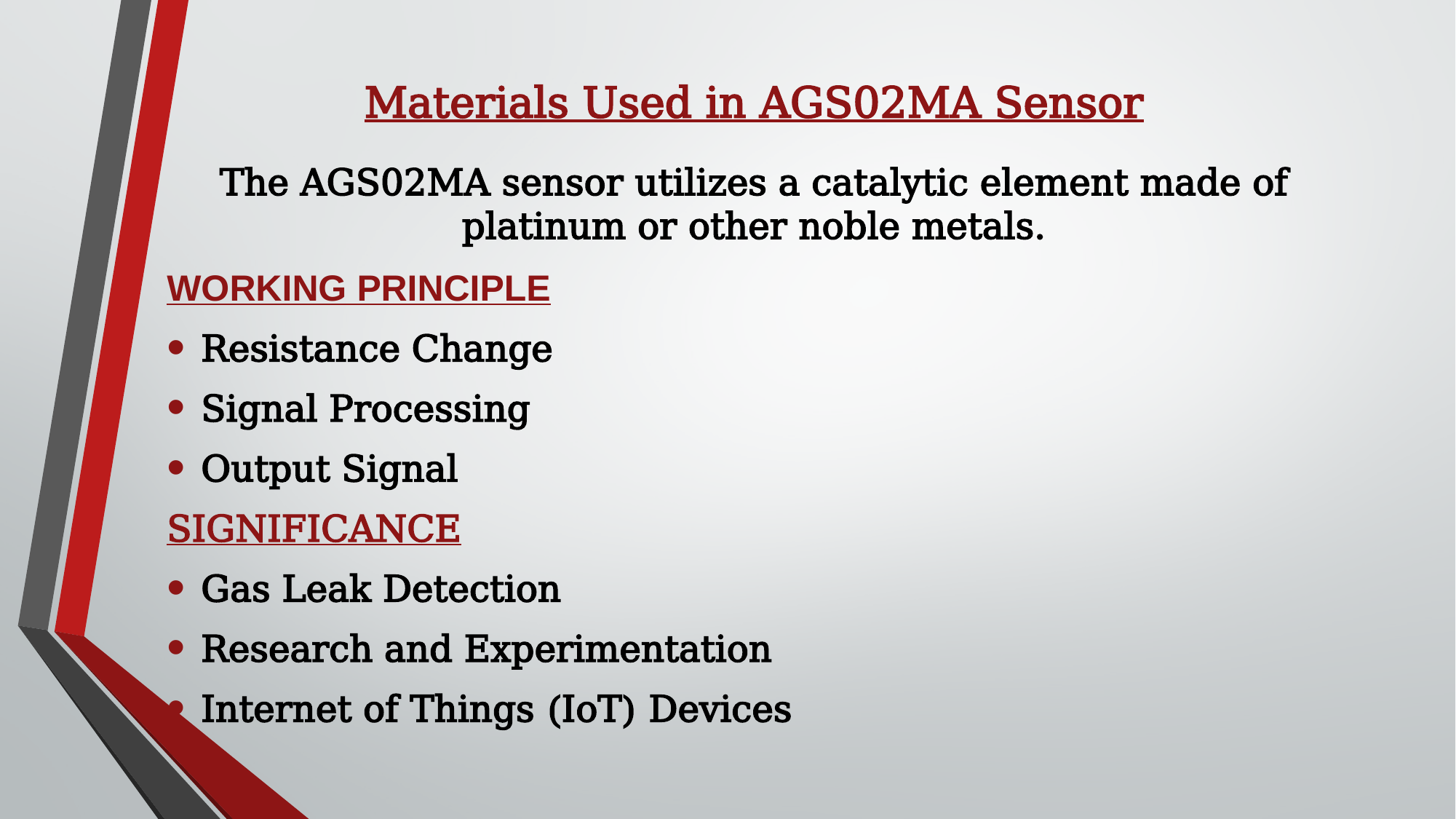

# Materials Used in AGS02MA Sensor The AGS02MA sensor utilizes a catalytic element made of platinum or other noble metals.
WORKING PRINCIPLE
Resistance Change
Signal Processing
Output Signal
SIGNIFICANCE
Gas Leak Detection
Research and Experimentation
Internet of Things (IoT) Devices